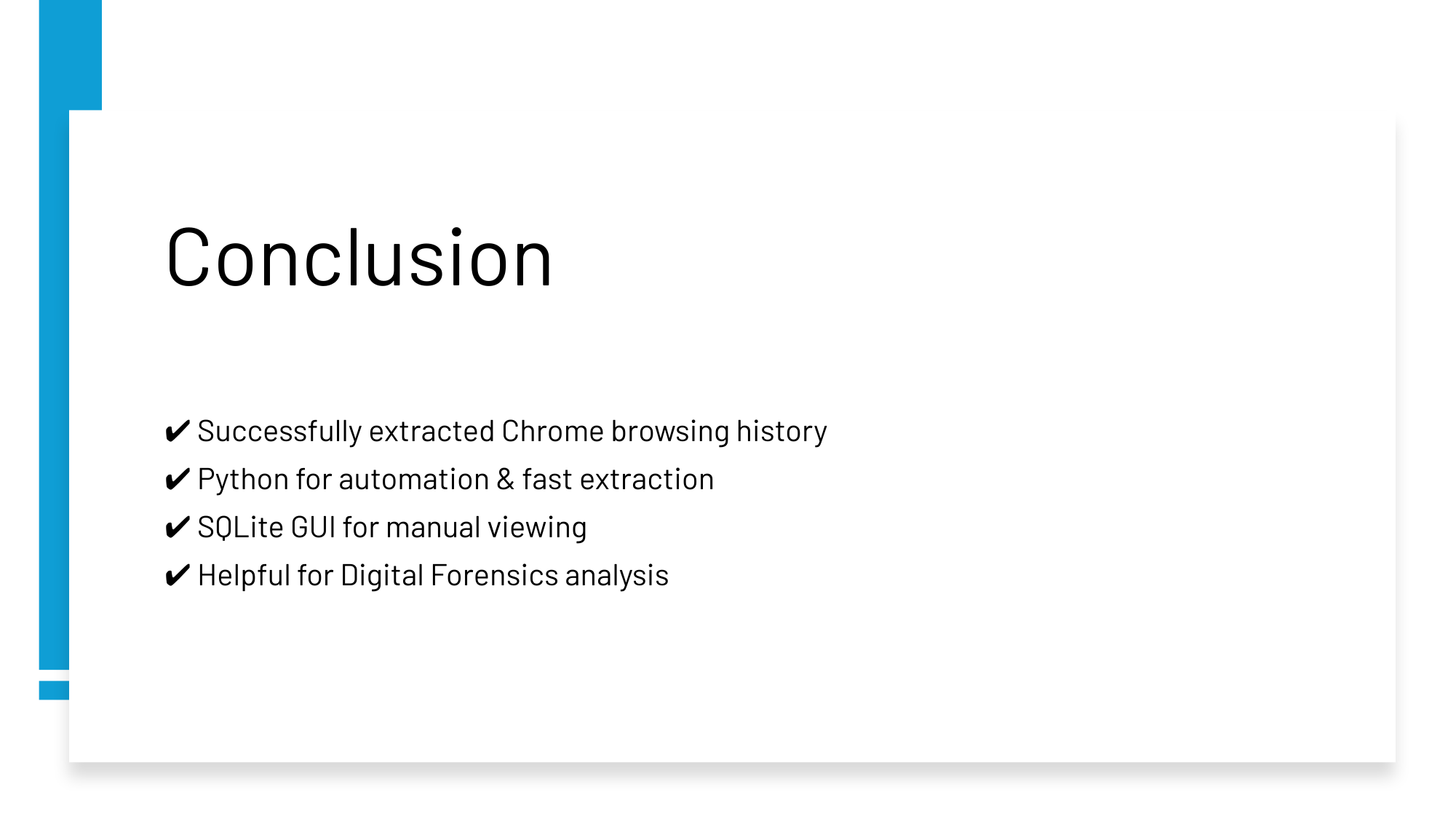

# Conclusion

✔ Successfully extracted Chrome browsing history
✔ Python for automation & fast extraction
✔ SQLite GUI for manual viewing
✔ Helpful for Digital Forensics analysis